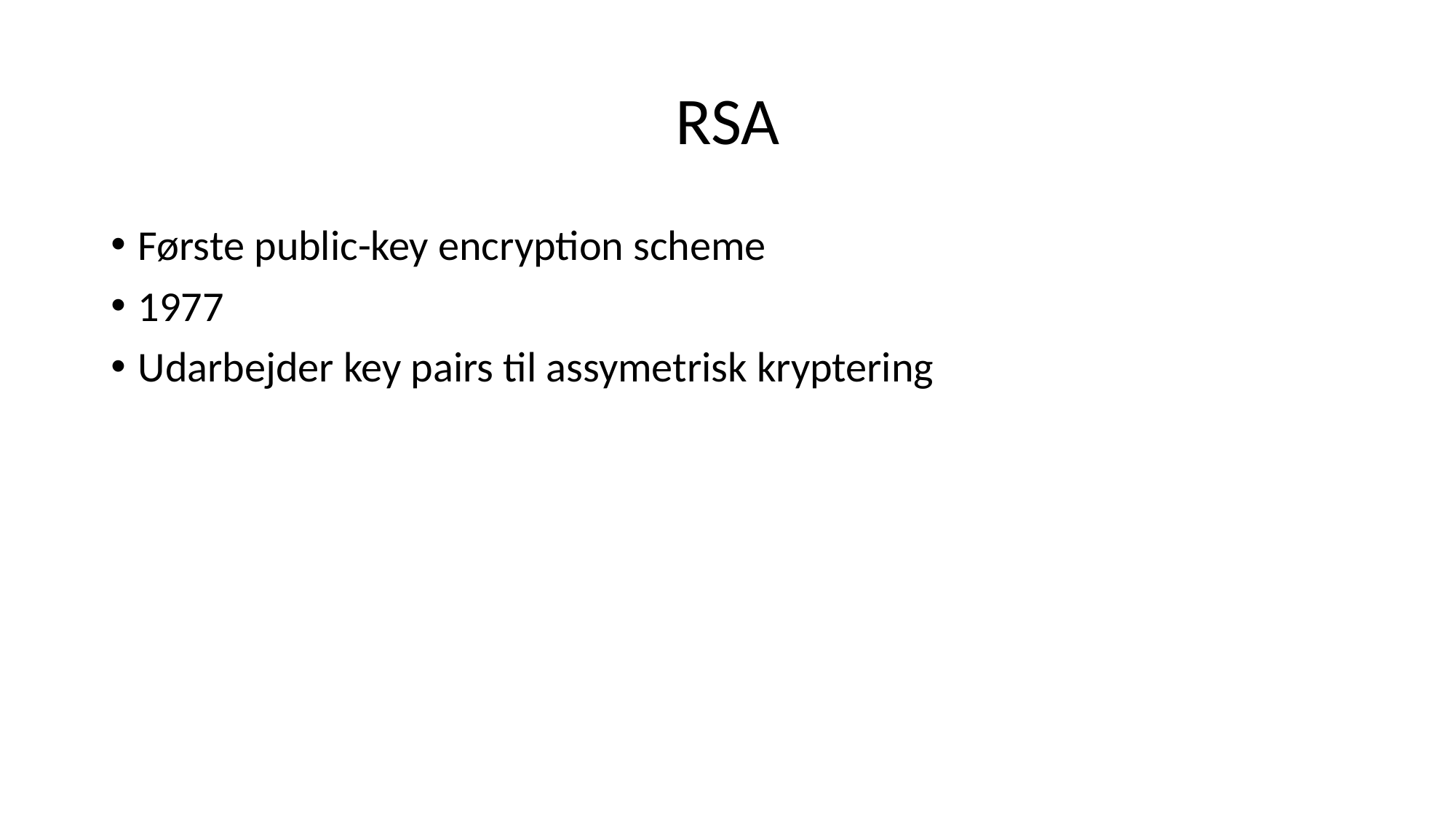

# RSA
Første public-key encryption scheme
1977
Udarbejder key pairs til assymetrisk kryptering